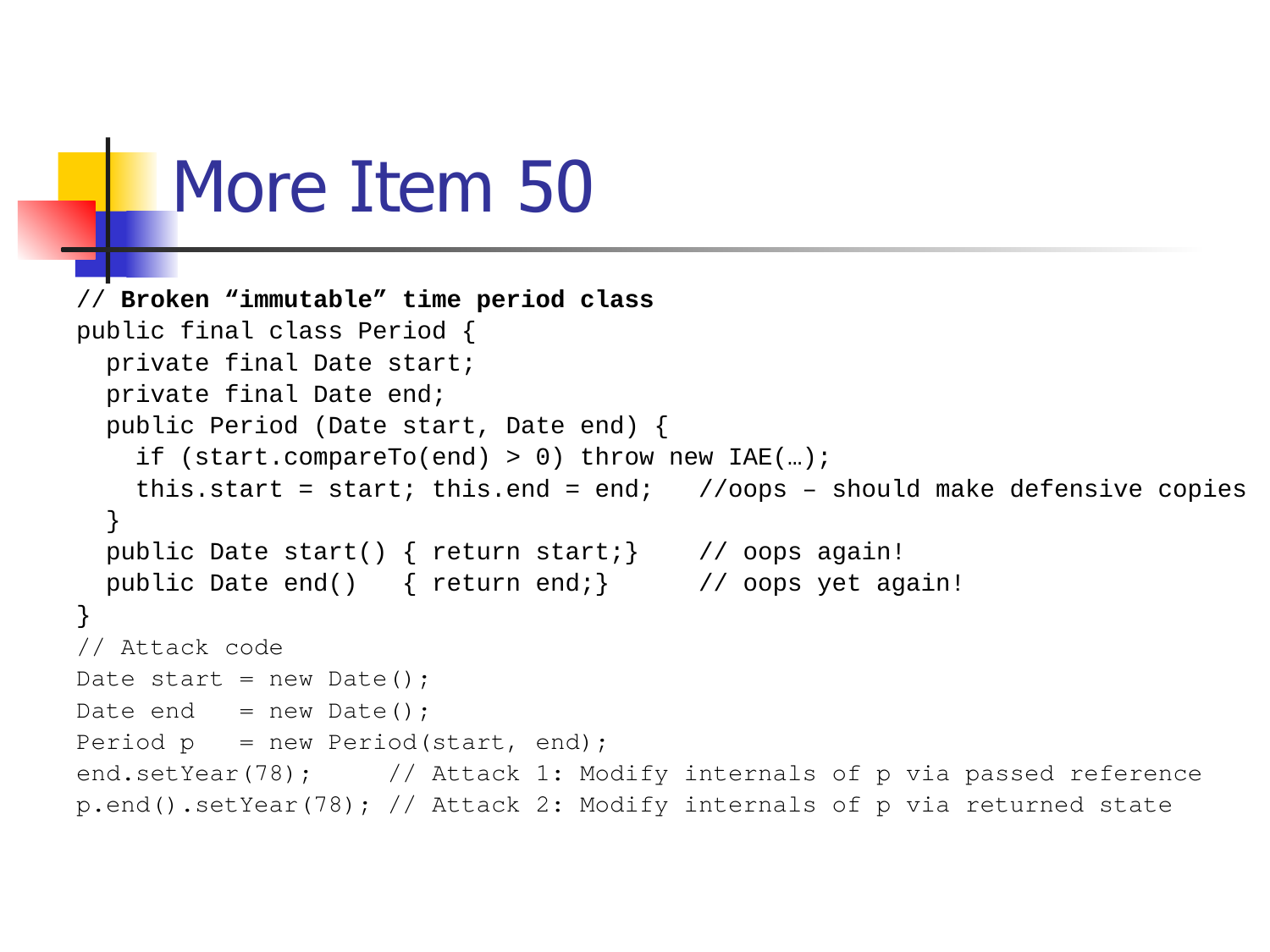

# More Item 50
// Broken “immutable” time period class
public final class Period {
  private final Date start;
  private final Date end;
  public Period (Date start, Date end) {
    if (start.compareTo(end) > 0) throw new IAE(…);
    this.start = start; this.end = end;   //oops – should make defensive copies
  }
  public Date start() { return start;}    // oops again!
  public Date end()   { return end;}      // oops yet again!
}
// Attack code
Date start = new Date();
Date end   = new Date();
Period p   = new Period(start, end);
end.setYear(78);     // Attack 1: Modify internals of p via passed reference
p.end().setYear(78); // Attack 2: Modify internals of p via returned state